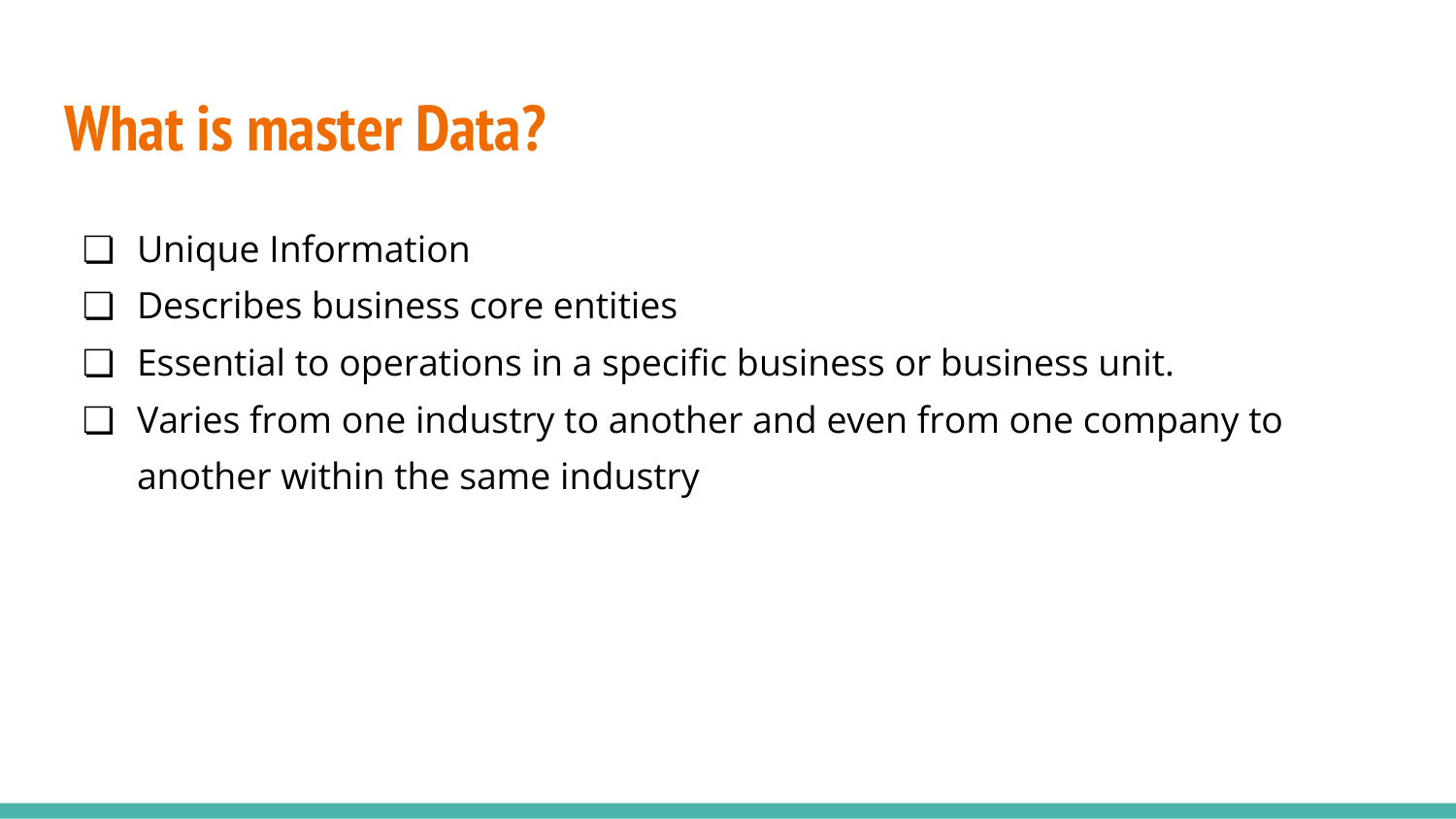

# What is master Data?
Unique Information
Describes business core entities
Essential to operations in a specific business or business unit.
Varies from one industry to another and even from one company to another within the same industry